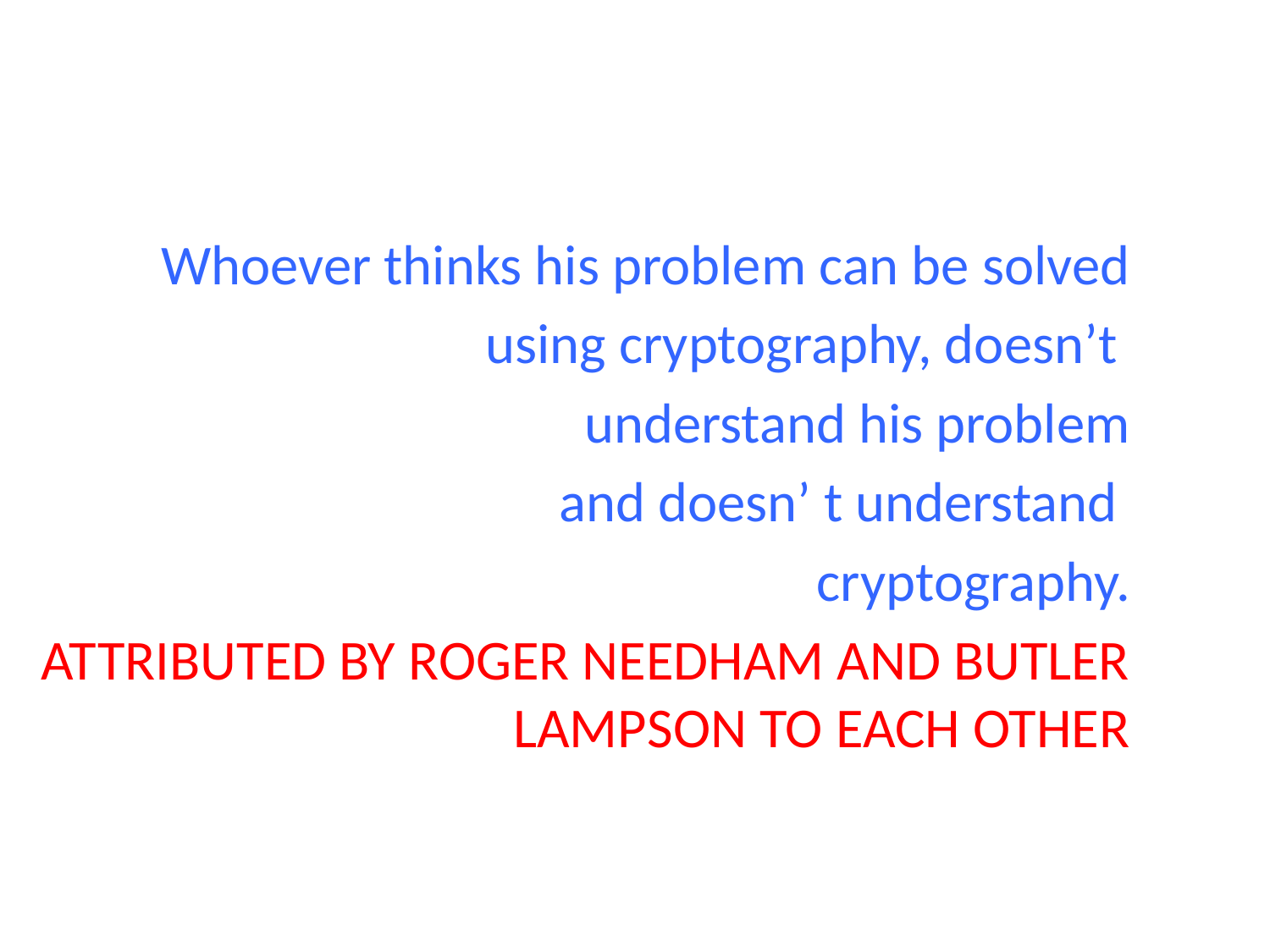

Whoever thinks his problem can be solved
using cryptography, doesn’t
understand his problem
and doesn’ t understand
cryptography.
ATTRIBUTED BY ROGER NEEDHAM AND BUTLER LAMPSON TO EACH OTHER